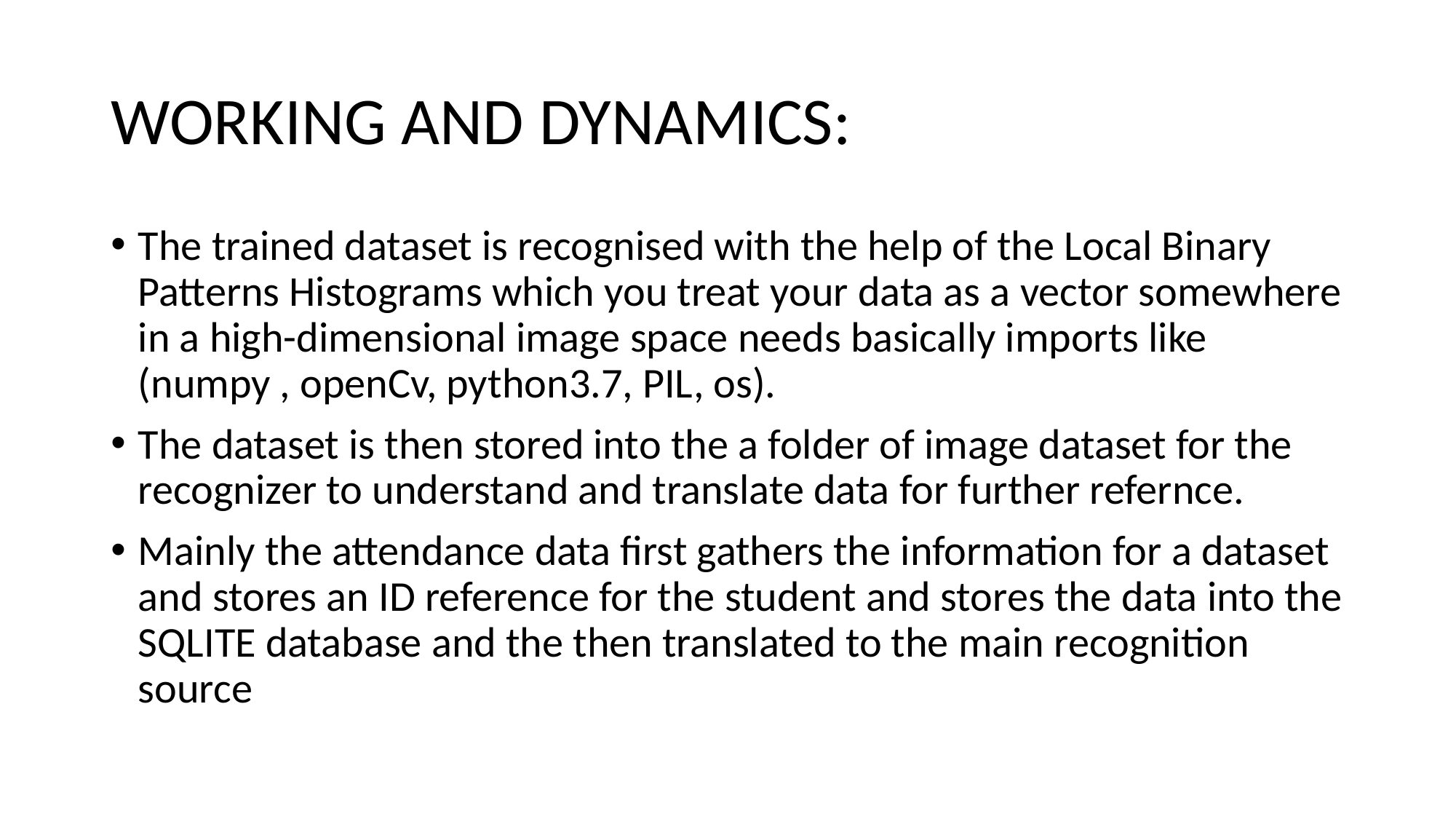

# WORKING AND DYNAMICS:
The trained dataset is recognised with the help of the Local Binary Patterns Histograms which you treat your data as a vector somewhere in a high-dimensional image space needs basically imports like (numpy , openCv, python3.7, PIL, os).
The dataset is then stored into the a folder of image dataset for the recognizer to understand and translate data for further refernce.
Mainly the attendance data first gathers the information for a dataset and stores an ID reference for the student and stores the data into the SQLITE database and the then translated to the main recognition source